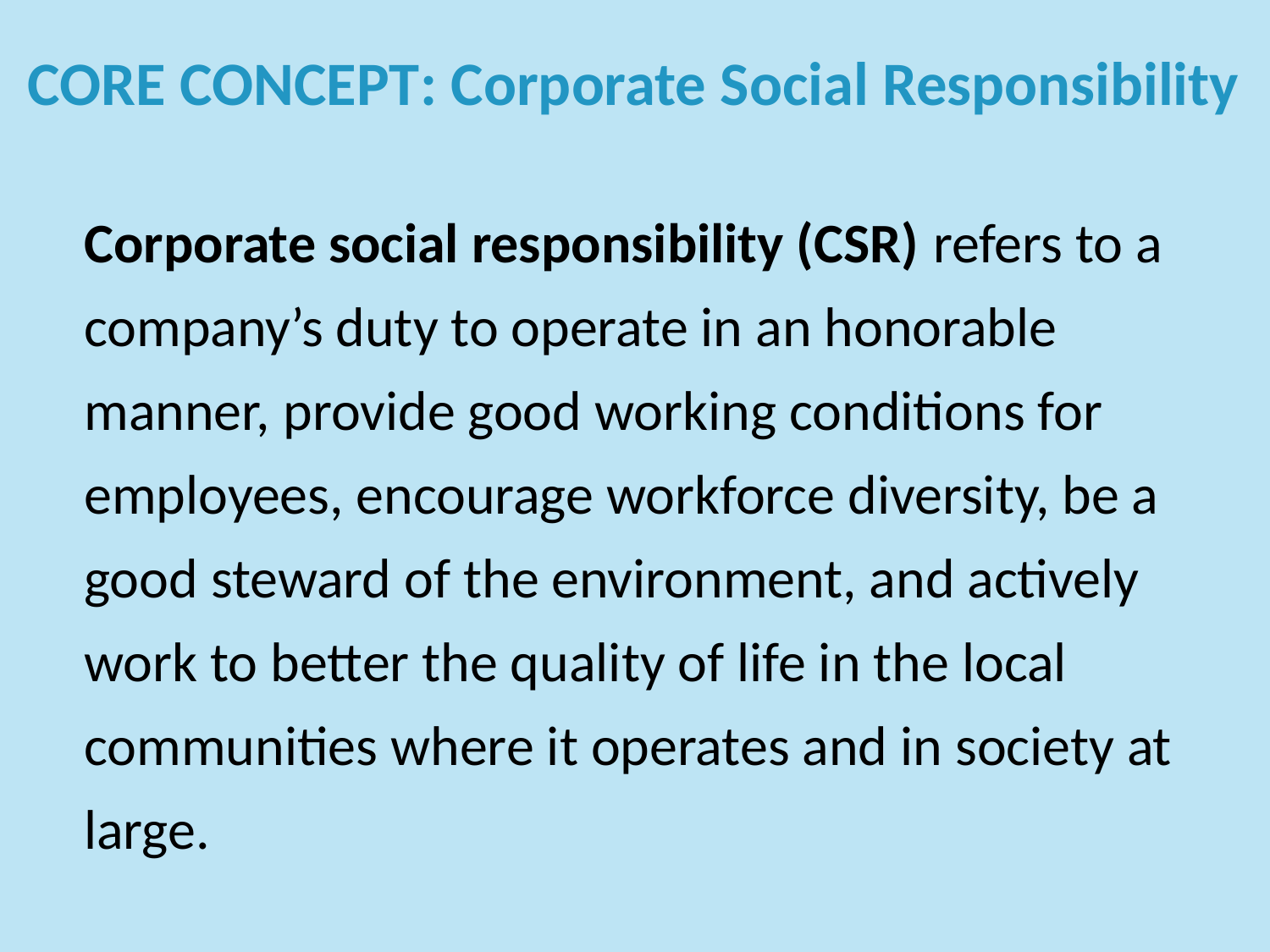

# CORE CONCEPT: Corporate Social Responsibility
Corporate social responsibility (CSR) refers to a company’s duty to operate in an honorable manner, provide good working conditions for employees, encourage workforce diversity, be a good steward of the environment, and actively work to better the quality of life in the local communities where it operates and in society at large.